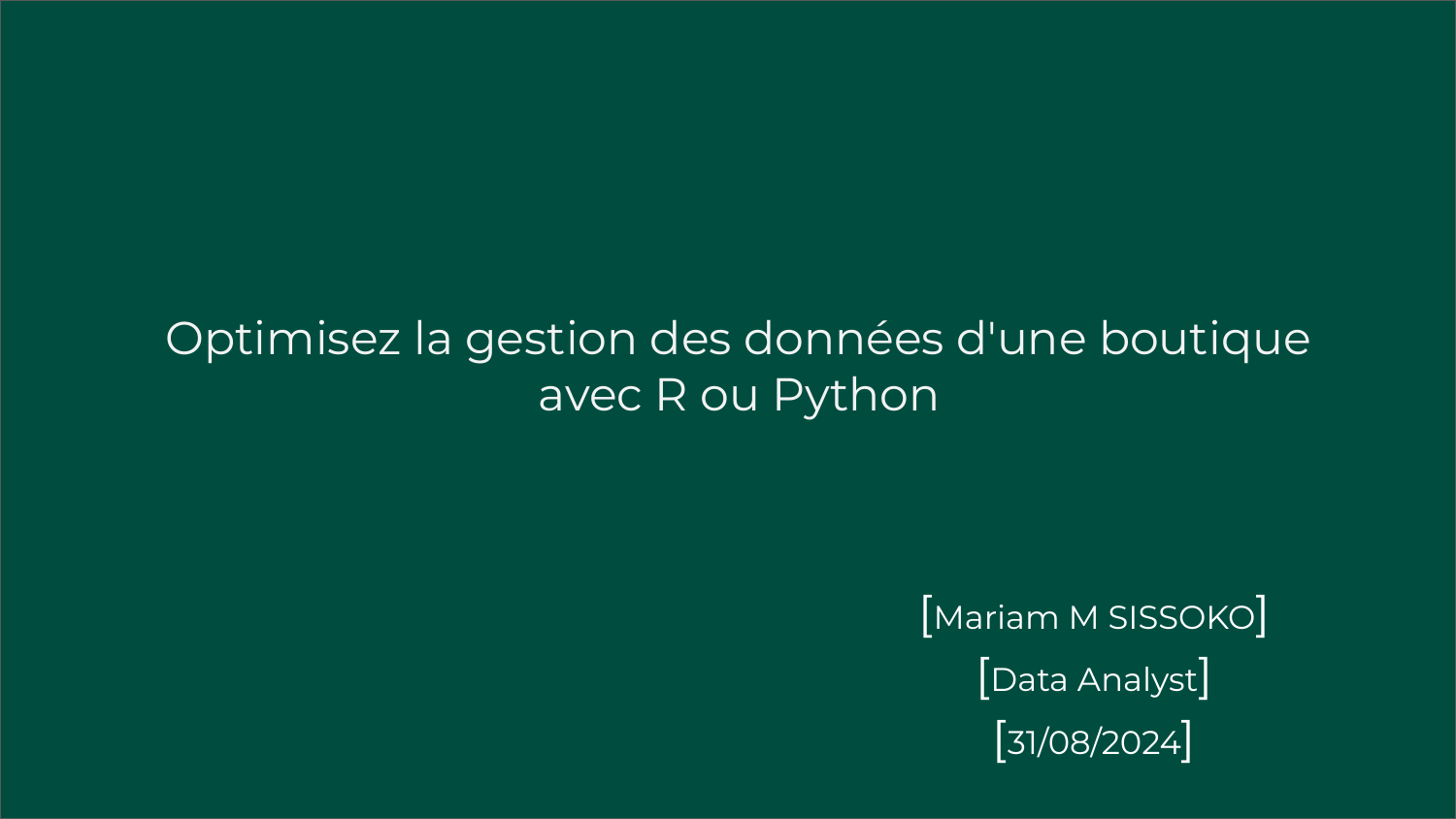

Optimisez la gestion des données d'une boutique avec R ou Python
[Mariam M SISSOKO]
[Data Analyst]
[31/08/2024]